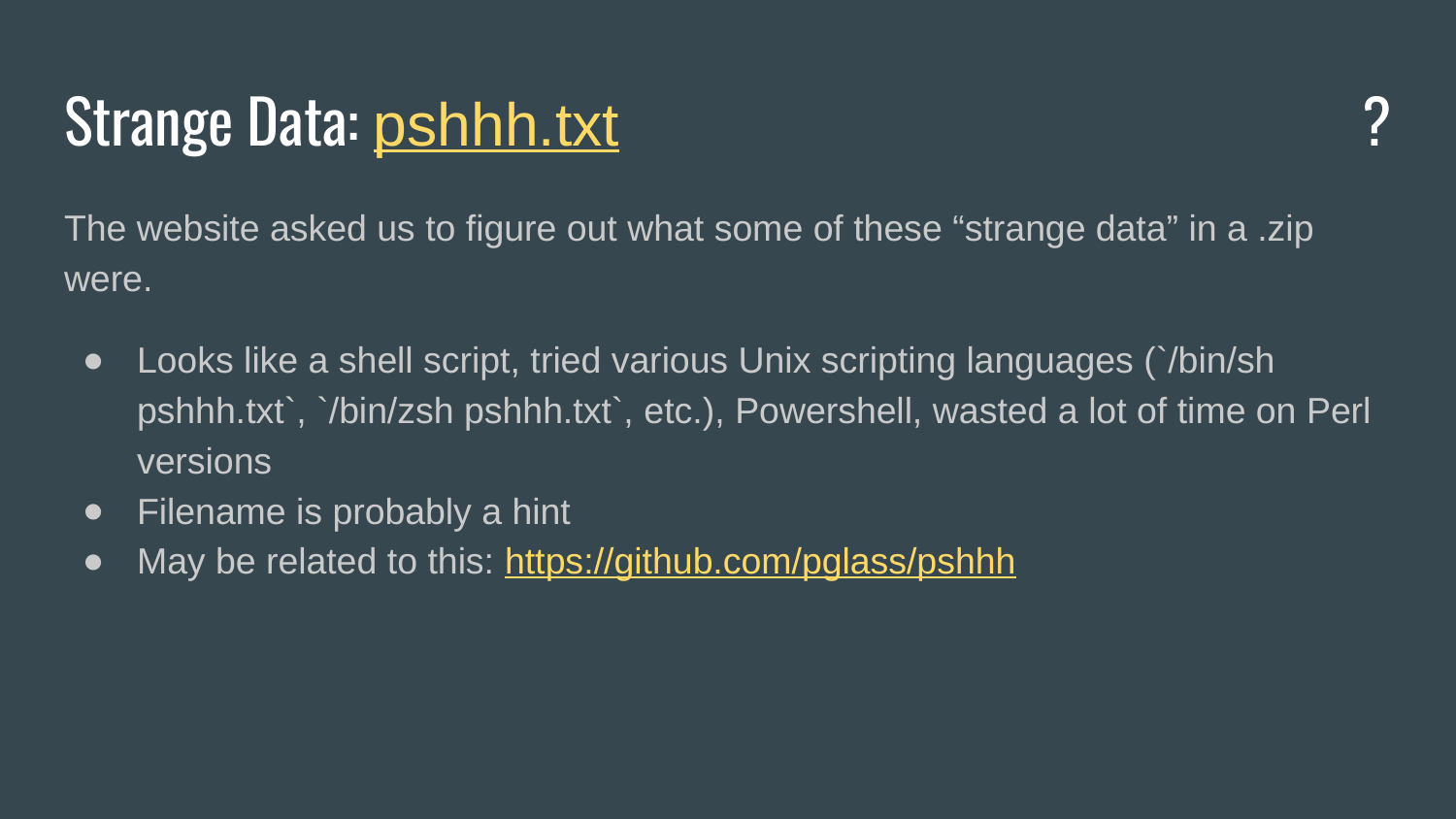

# Strange Data: pshhh.txt
?
The website asked us to figure out what some of these “strange data” in a .zip were.
Looks like a shell script, tried various Unix scripting languages (`/bin/sh pshhh.txt`, `/bin/zsh pshhh.txt`, etc.), Powershell, wasted a lot of time on Perl versions
Filename is probably a hint
May be related to this: https://github.com/pglass/pshhh